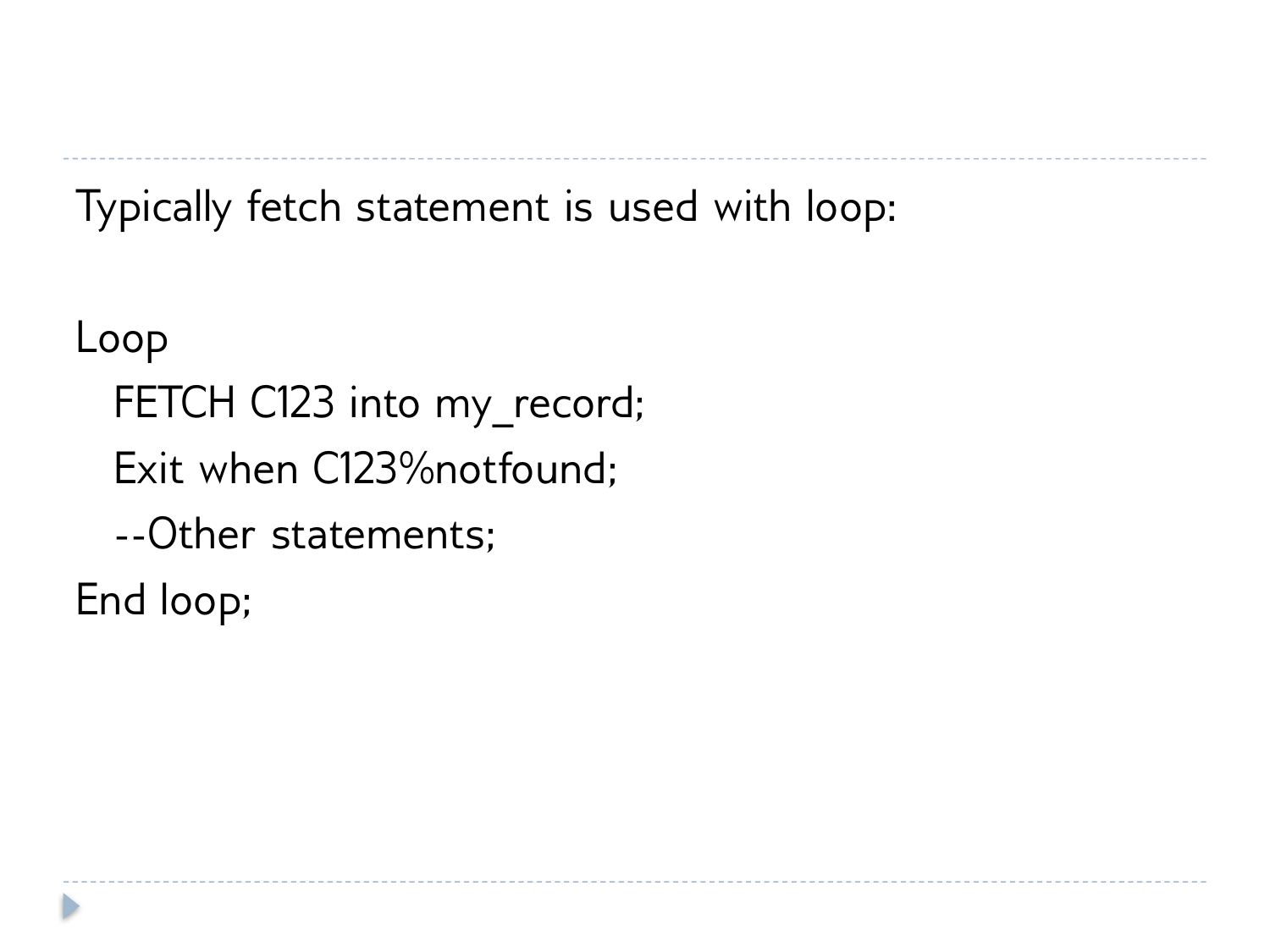

#
Typically fetch statement is used with loop:

Loop
	FETCH C123 into my_record;
	Exit when C123%notfound;
	--Other statements;
End loop;